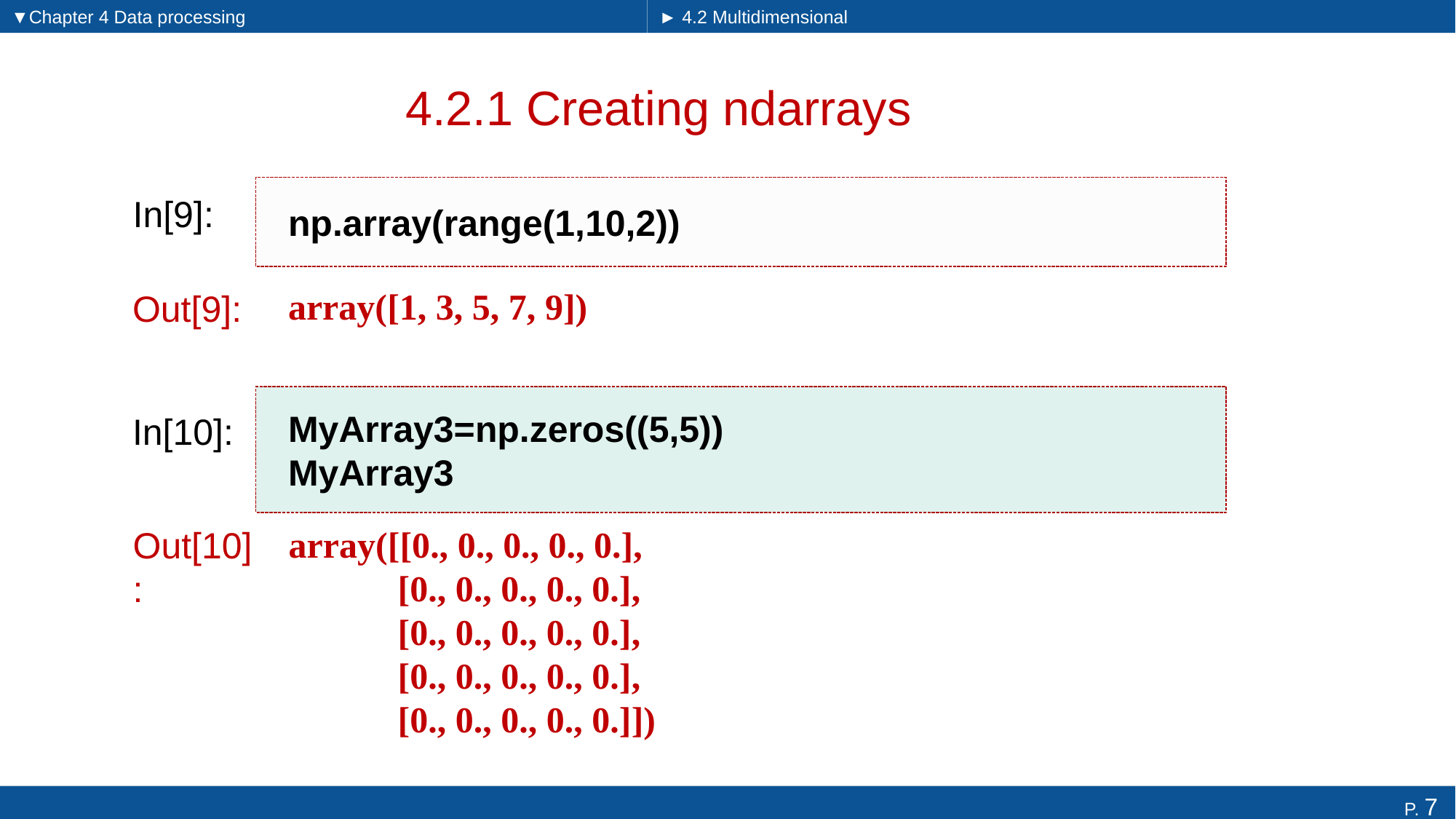

▼Chapter 4 Data processing
► 4.2 Multidimensional arrays
# 4.2.1 Creating ndarrays
np.array(range(1,10,2))
In[9]:
array([1, 3, 5, 7, 9])

Out[9]:
MyArray3=np.zeros((5,5))
MyArray3
In[10]:
array([[0., 0., 0., 0., 0.],
            [0., 0., 0., 0., 0.],
            [0., 0., 0., 0., 0.],
            [0., 0., 0., 0., 0.],
            [0., 0., 0., 0., 0.]])
Out[10]: